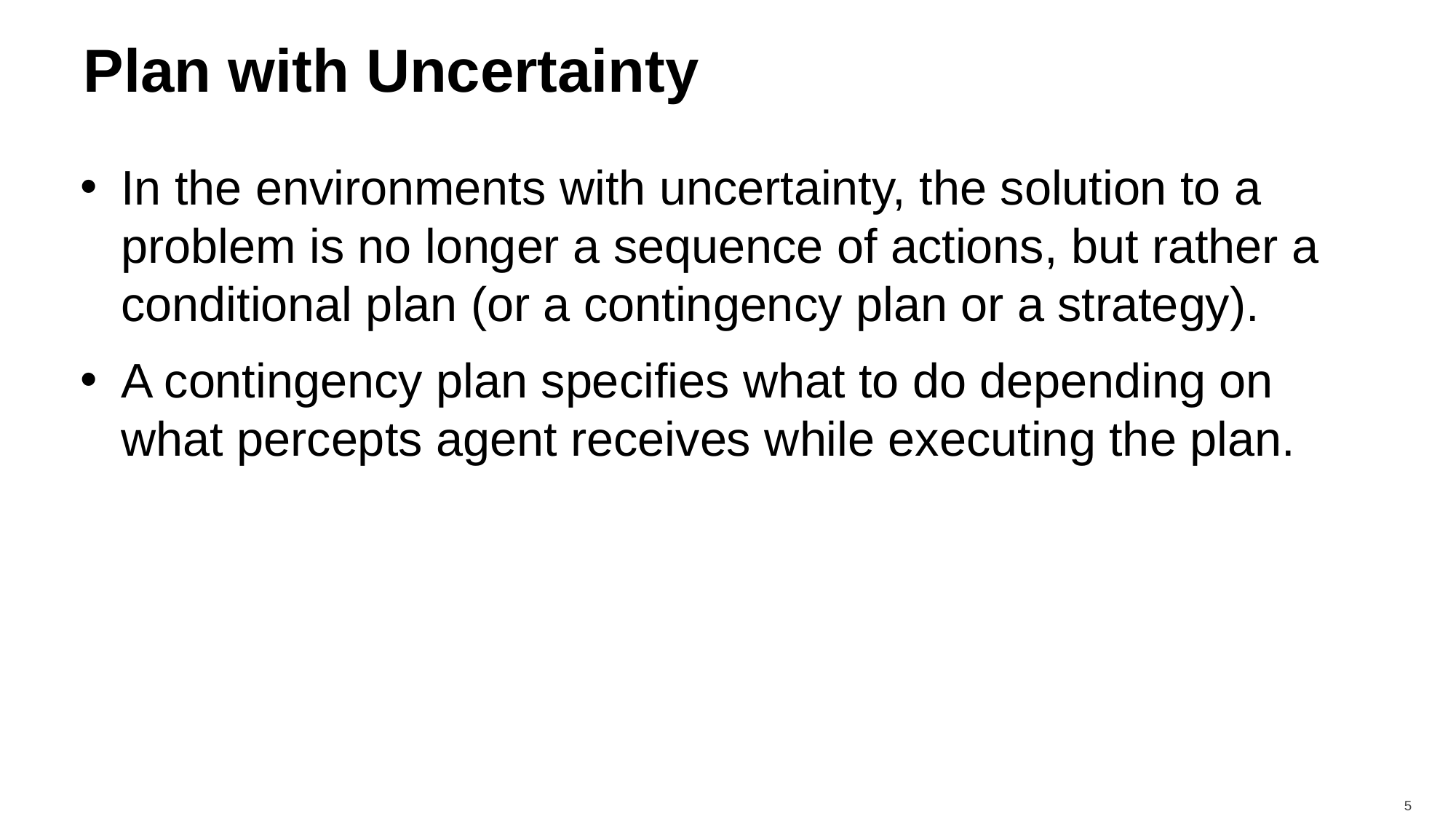

# Plan with Uncertainty
In the environments with uncertainty, the solution to a problem is no longer a sequence of actions, but rather a conditional plan (or a contingency plan or a strategy).
A contingency plan specifies what to do depending on what percepts agent receives while executing the plan.
5